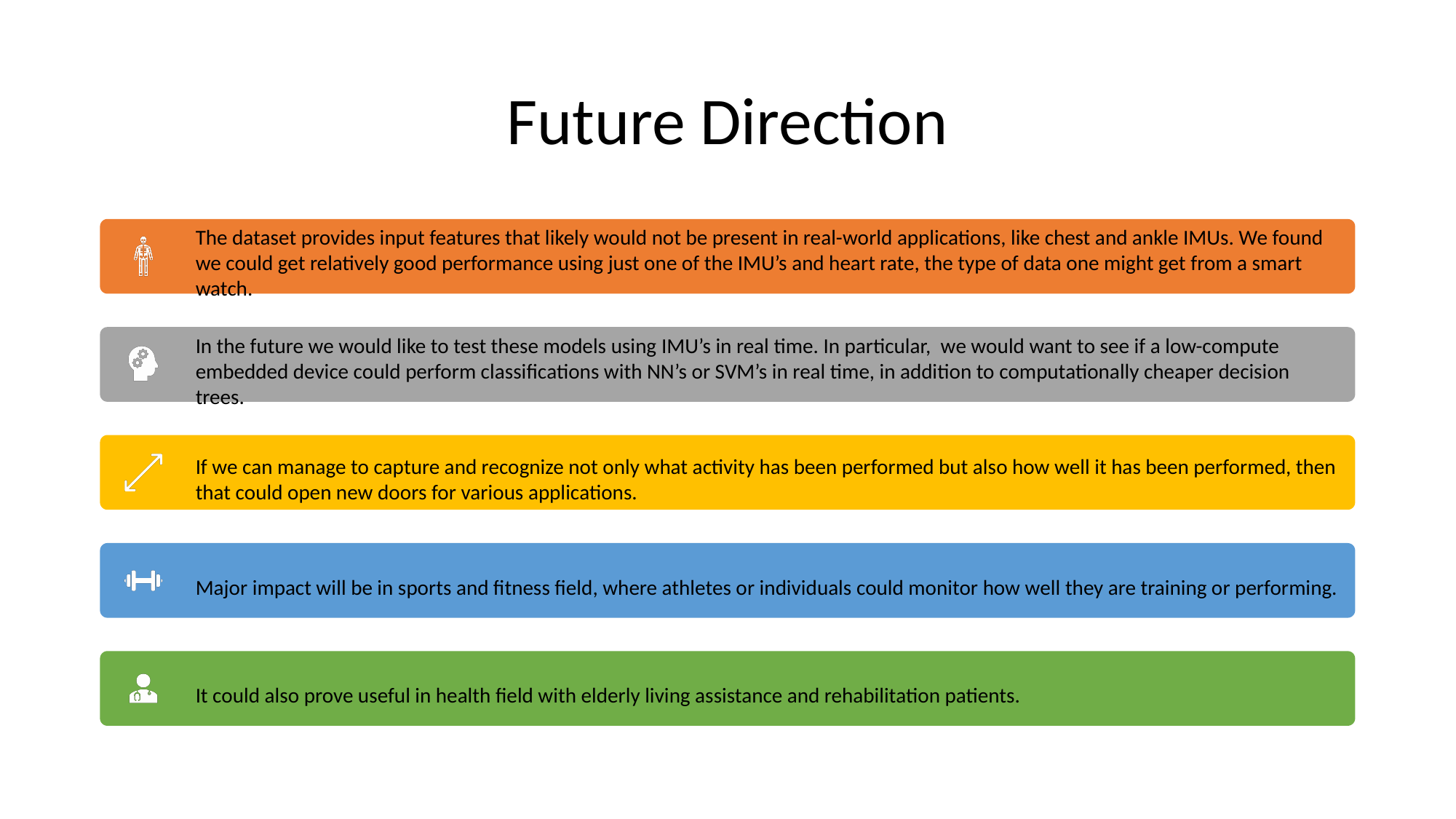

# Future Direction
The dataset provides input features that likely would not be present in real-world applications, like chest and ankle IMUs. We found we could get relatively good performance using just one of the IMU’s and heart rate, the type of data one might get from a smart watch.
In the future we would like to test these models using IMU’s in real time. In particular,  we would want to see if a low-compute embedded device could perform classifications with NN’s or SVM’s in real time, in addition to computationally cheaper decision trees.
If we can manage to capture and recognize not only what activity has been performed but also how well it has been performed, then that could open new doors for various applications.
Major impact will be in sports and fitness field, where athletes or individuals could monitor how well they are training or performing.
It could also prove useful in health field with elderly living assistance and rehabilitation patients.